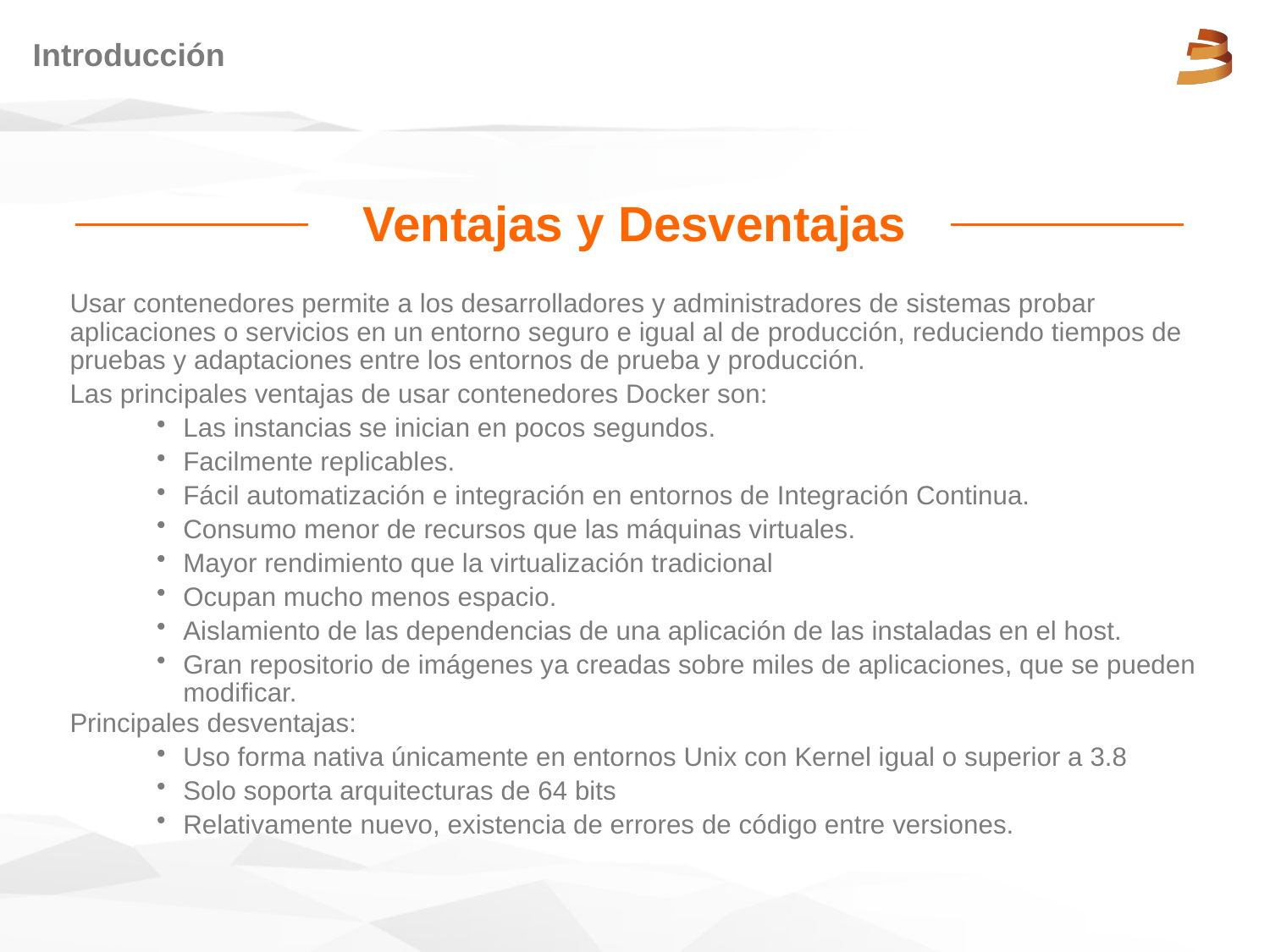

# Introducción
Ventajas y Desventajas

Usar contenedores permite a los desarrolladores y administradores de sistemas probar aplicaciones o servicios en un entorno seguro e igual al de producción, reduciendo tiempos de pruebas y adaptaciones entre los entornos de prueba y producción.
Las principales ventajas de usar contenedores Docker son:
Las instancias se inician en pocos segundos.
Facilmente replicables.
Fácil automatización e integración en entornos de Integración Continua.
Consumo menor de recursos que las máquinas virtuales.
Mayor rendimiento que la virtualización tradicional
Ocupan mucho menos espacio.
Aislamiento de las dependencias de una aplicación de las instaladas en el host.
Gran repositorio de imágenes ya creadas sobre miles de aplicaciones, que se pueden modificar.
Principales desventajas:
Uso forma nativa únicamente en entornos Unix con Kernel igual o superior a 3.8
Solo soporta arquitecturas de 64 bits
Relativamente nuevo, existencia de errores de código entre versiones.